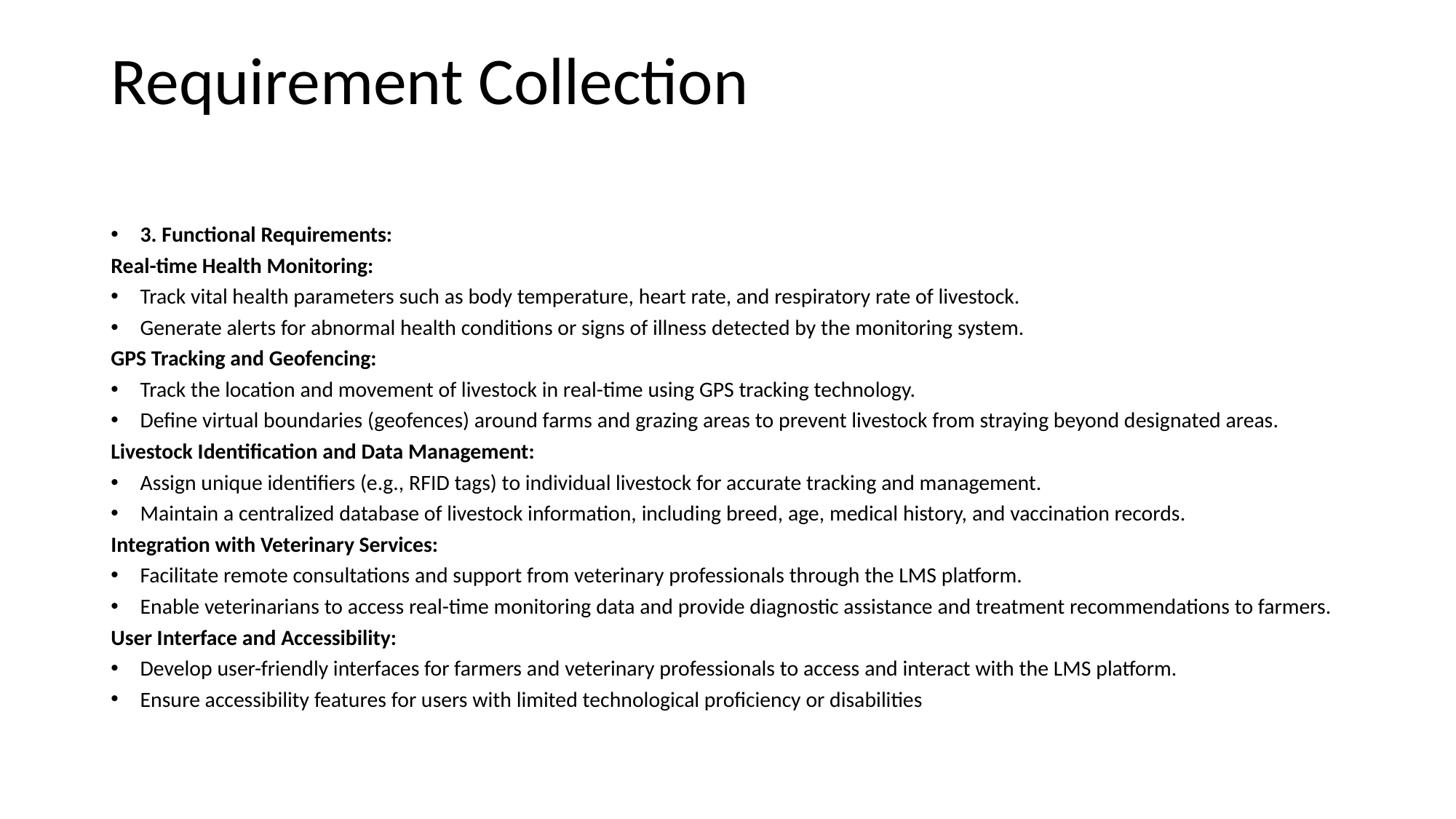

# Requirement Collection
3. Functional Requirements:
Real-time Health Monitoring:
Track vital health parameters such as body temperature, heart rate, and respiratory rate of livestock.
Generate alerts for abnormal health conditions or signs of illness detected by the monitoring system.
GPS Tracking and Geofencing:
Track the location and movement of livestock in real-time using GPS tracking technology.
Define virtual boundaries (geofences) around farms and grazing areas to prevent livestock from straying beyond designated areas.
Livestock Identification and Data Management:
Assign unique identifiers (e.g., RFID tags) to individual livestock for accurate tracking and management.
Maintain a centralized database of livestock information, including breed, age, medical history, and vaccination records.
Integration with Veterinary Services:
Facilitate remote consultations and support from veterinary professionals through the LMS platform.
Enable veterinarians to access real-time monitoring data and provide diagnostic assistance and treatment recommendations to farmers.
User Interface and Accessibility:
Develop user-friendly interfaces for farmers and veterinary professionals to access and interact with the LMS platform.
Ensure accessibility features for users with limited technological proficiency or disabilities